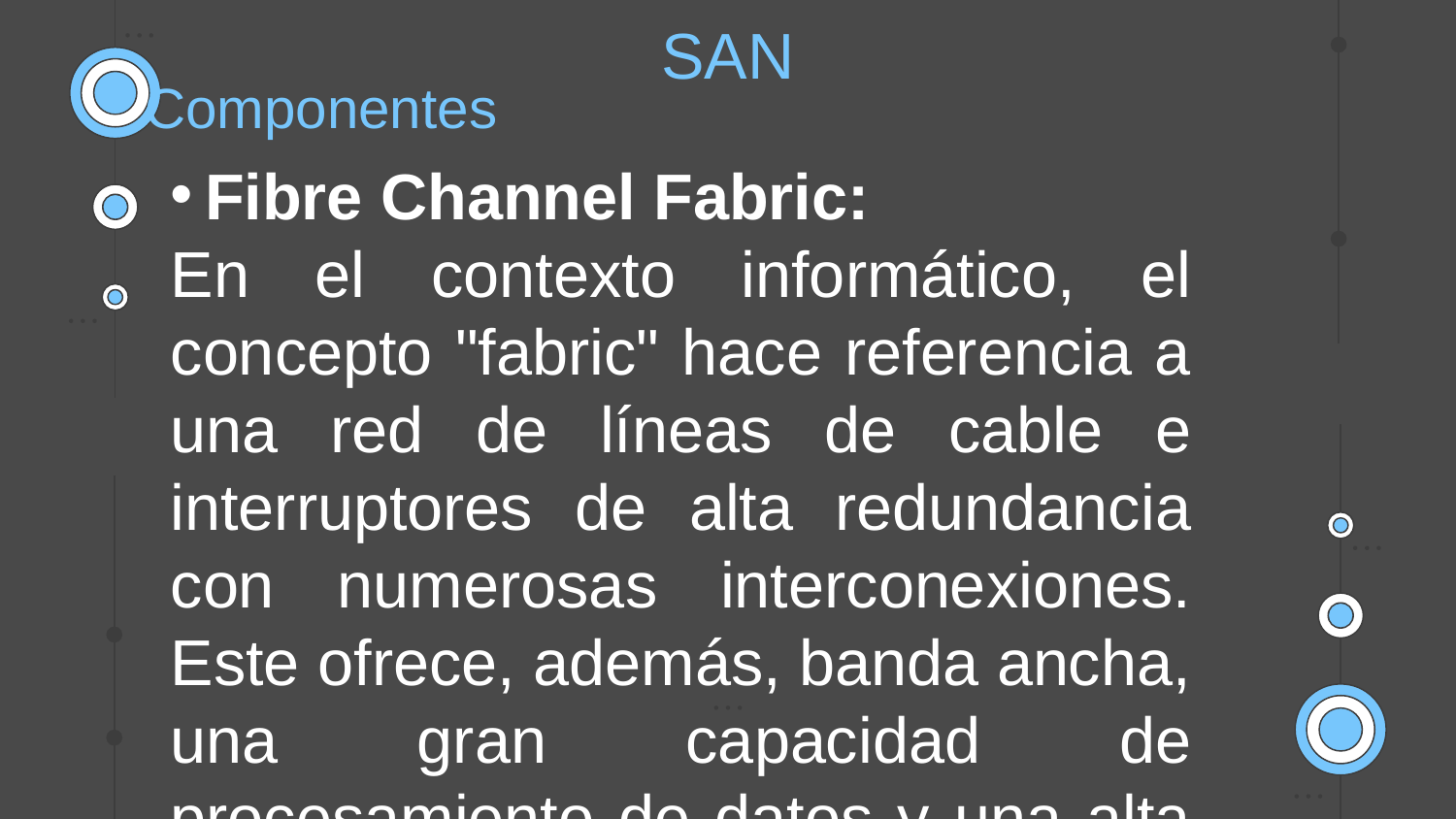

SAN
# Componentes
Fibre Channel Fabric:
En el contexto informático, el concepto "fabric" hace referencia a una red de líneas de cable e interruptores de alta redundancia con numerosas interconexiones. Este ofrece, además, banda ancha, una gran capacidad de procesamiento de datos y una alta confiabilidad en el rendimiento de los procesos. Esta red compuesta por el canal de fibra conmutada (Fibre-Channel-Switch) y por cables de fibra óptica constituye el núcleo de una Storage Area Network. Aquí, todas las unidades SAN se conectan al conmutador del canal de fibra para crear una conexión entre el emisor y el receptor cuando es necesario el acceso a datos e información en tiempo real. Como una interfaz estándar para redes de almacenamiento, el canal de fibra fue diseñado para soportar la transmisión masiva de alta velocidad permitiendo una transferencia de datos de hasta 16Gbits.